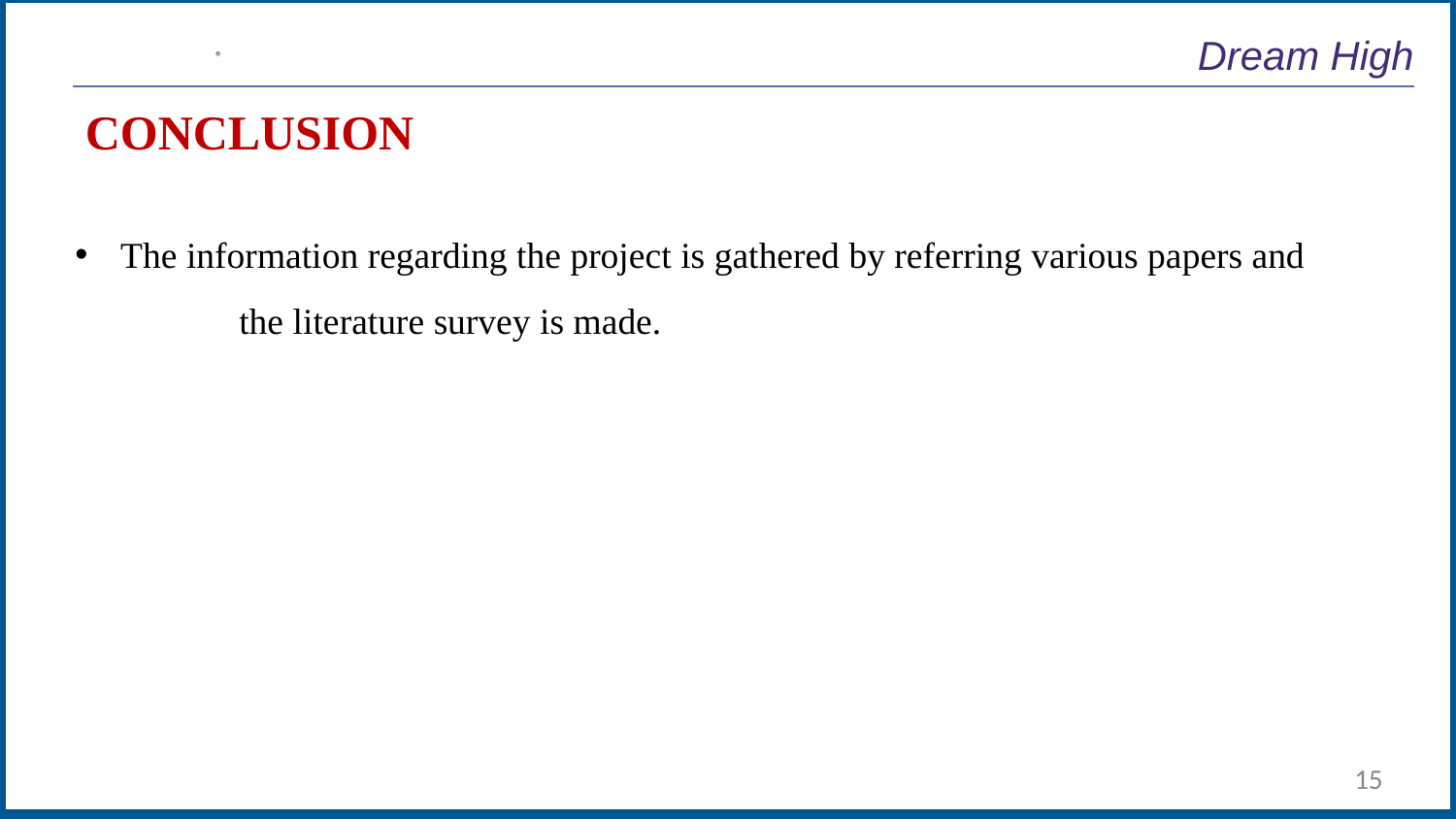

# Dream High

CONCLUSION
The information regarding the project is gathered by referring various papers and
	  the literature survey is made.

15